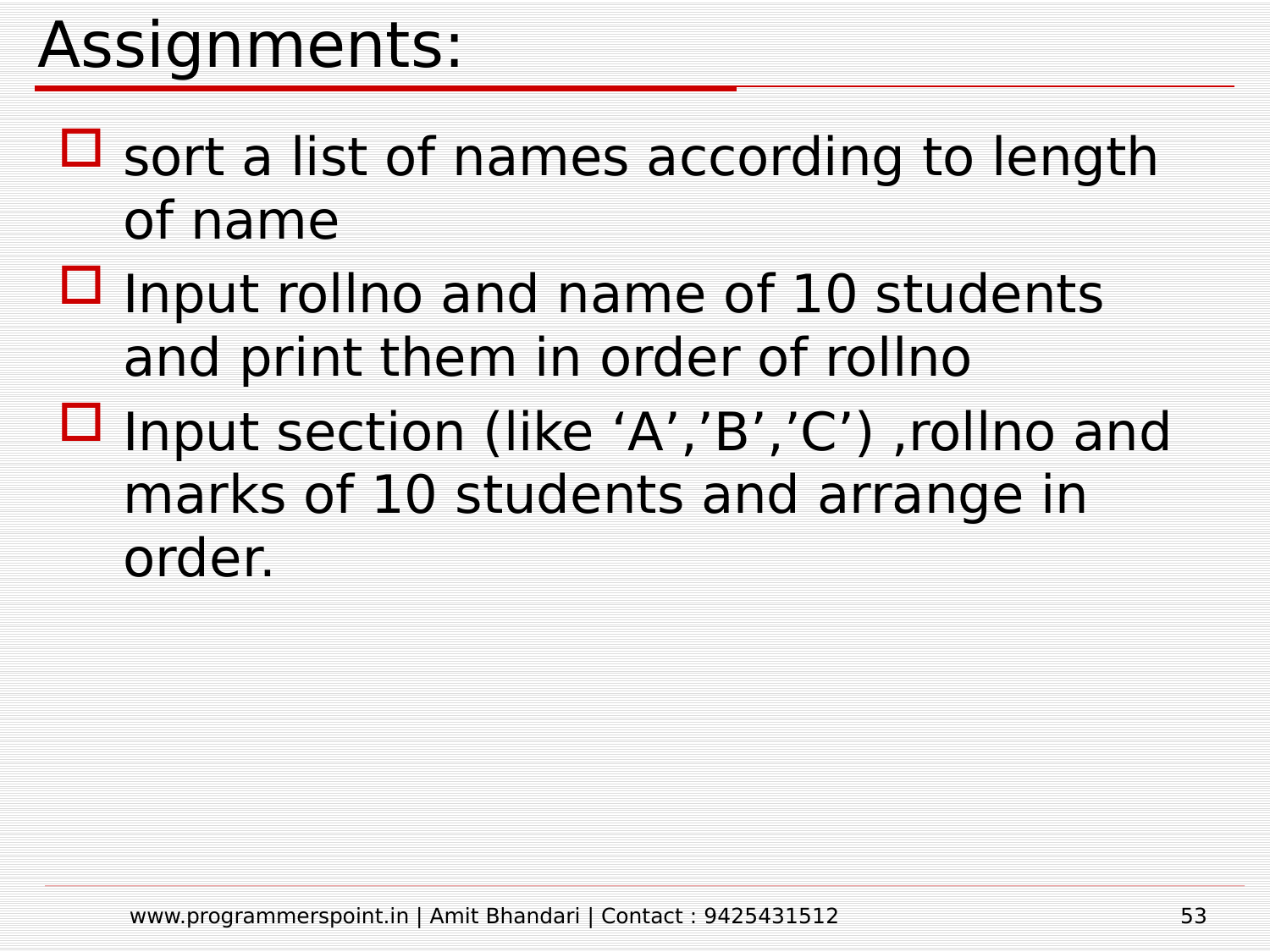

# Assignments:
sort a list of names according to length of name
Input rollno and name of 10 students and print them in order of rollno
Input section (like ‘A’,’B’,’C’) ,rollno and marks of 10 students and arrange in order.

www.programmerspoint.in | Amit Bhandari | Contact : 9425431512
53